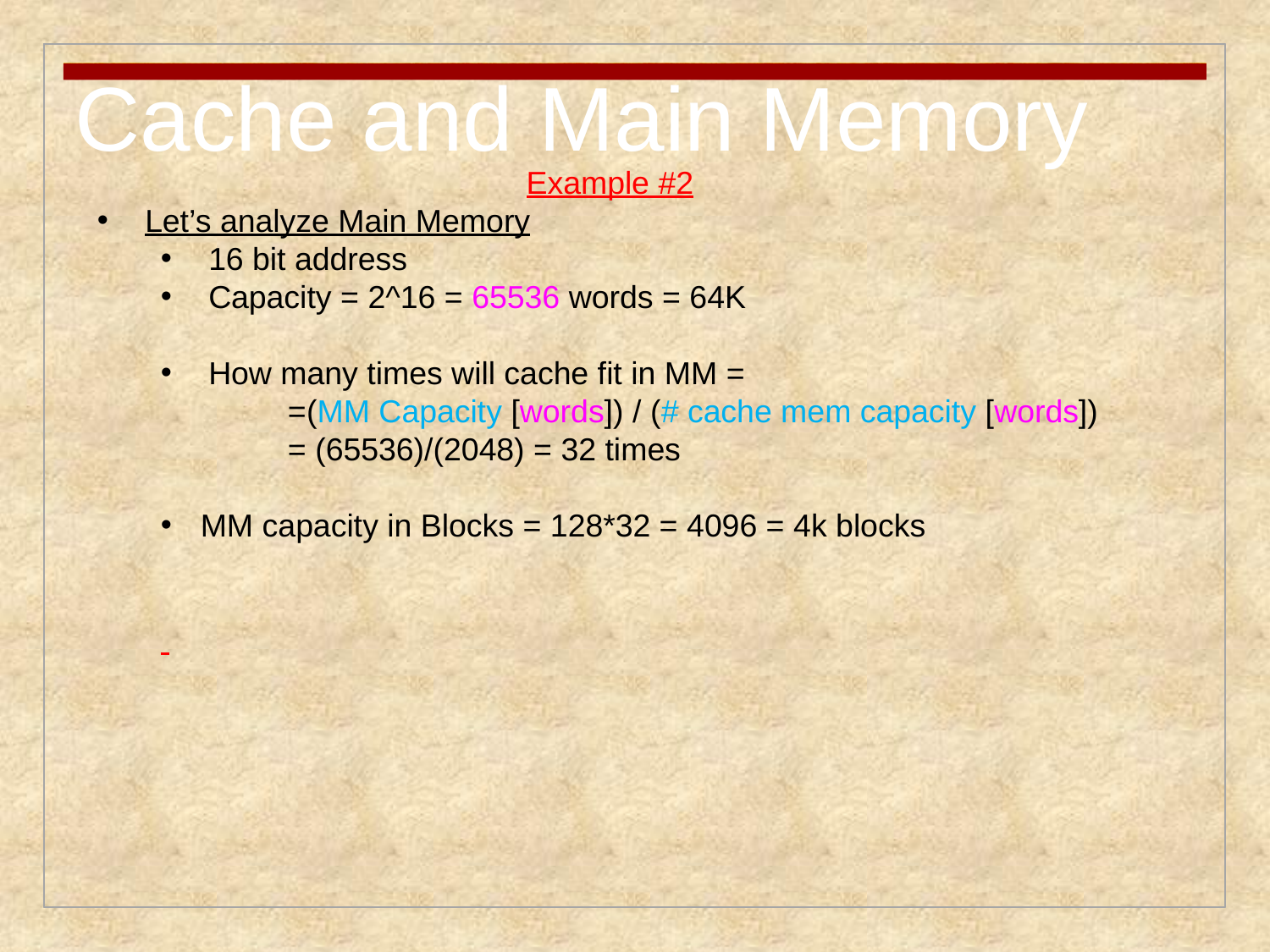

Cache and Main Memory
Example #2
Let’s analyze Main Memory
16 bit address
Capacity = 2^16 = 65536 words = 64K

How many times will cache fit in MM =
	=(MM Capacity [words]) / (# cache mem capacity [words])
	= (65536)/(2048) = 32 times

MM capacity in Blocks = 128*32 = 4096 = 4k blocks